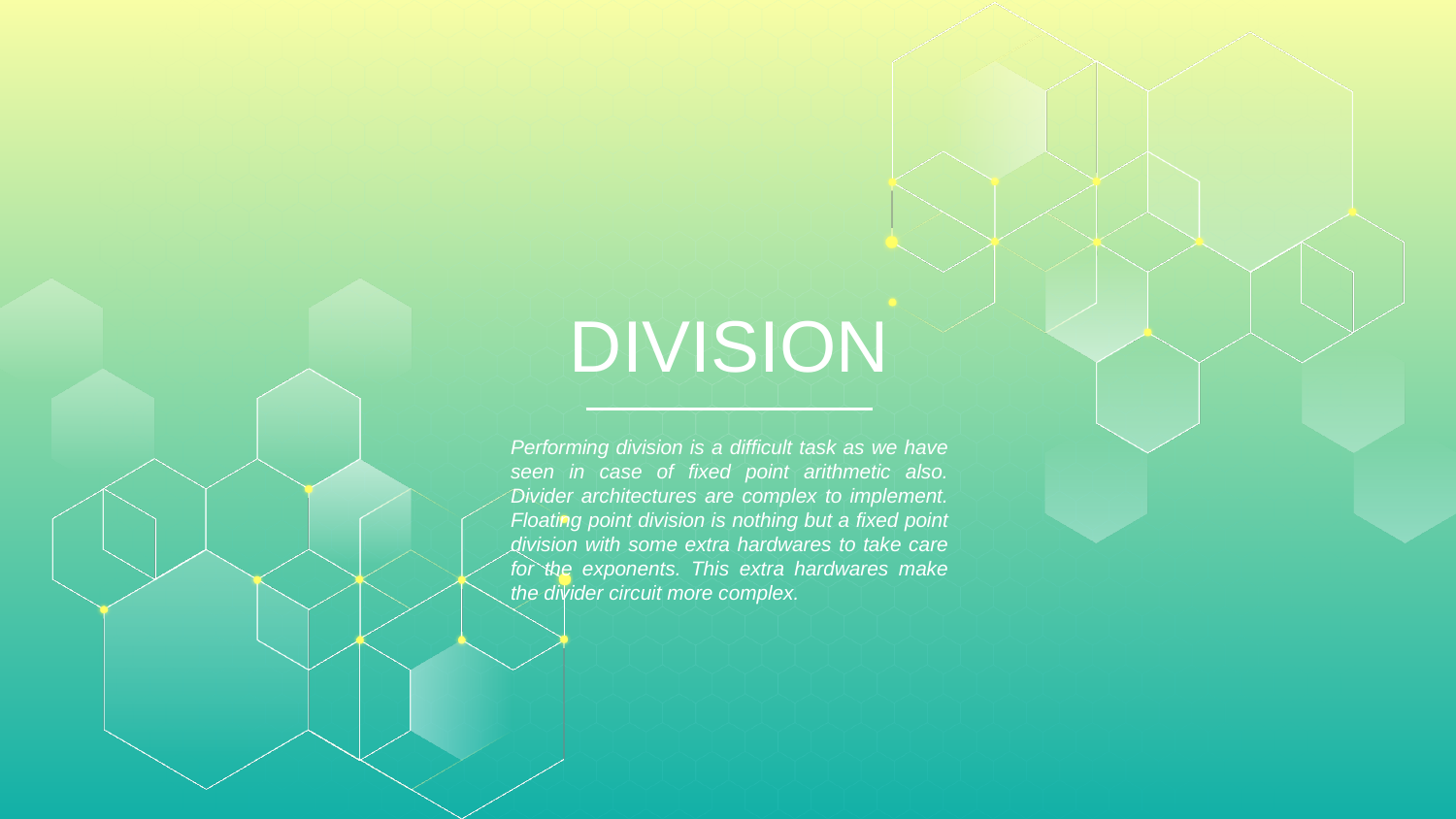

# DIVISION
Performing division is a difficult task as we have seen in case of fixed point arithmetic also. Divider architectures are complex to implement. Floating point division is nothing but a fixed point division with some extra hardwares to take care for the exponents. This extra hardwares make the divider circuit more complex.